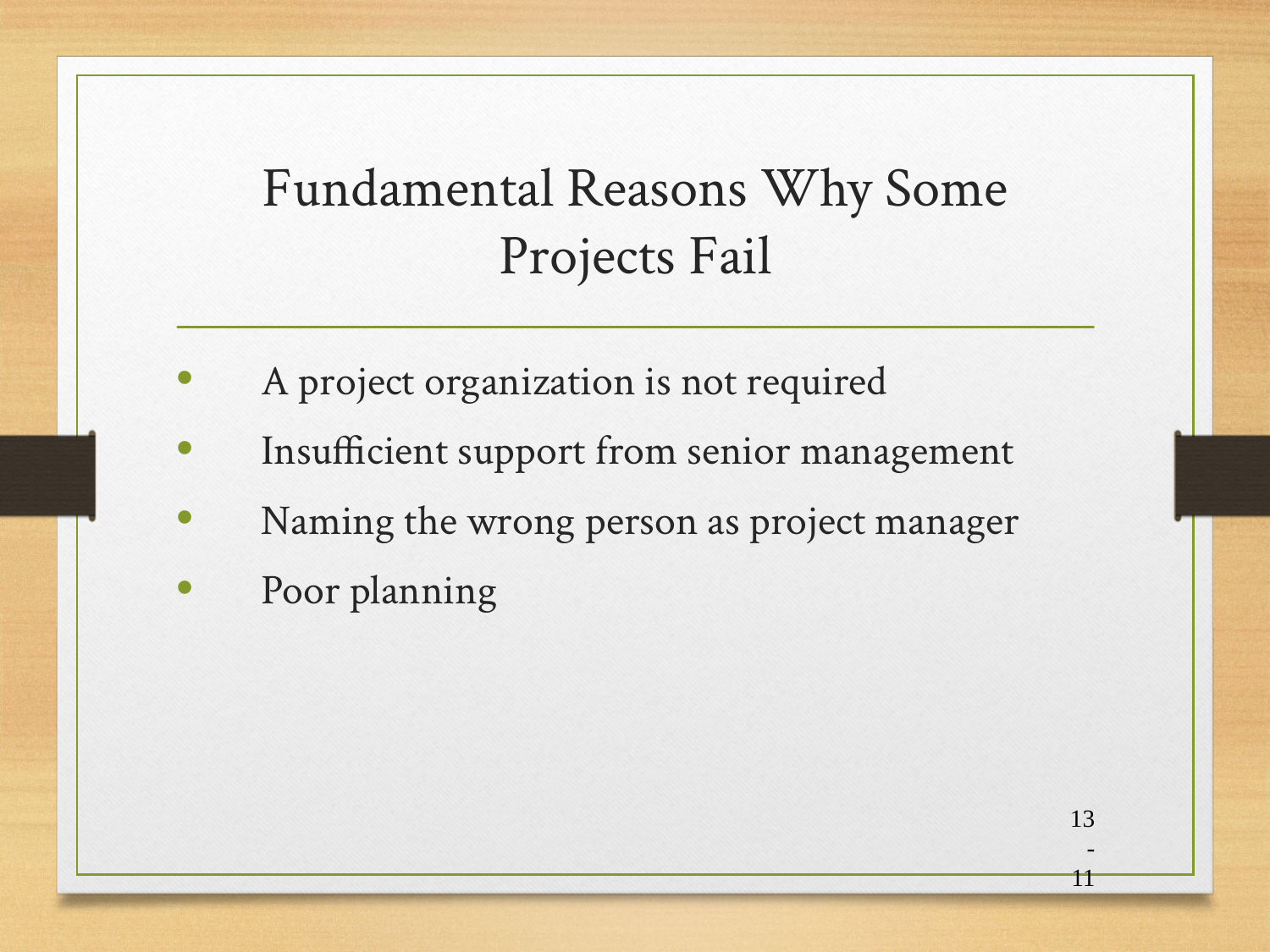

# Fundamental Reasons Why Some Projects Fail
A project organization is not required
Insufficient support from senior management
Naming the wrong person as project manager
Poor planning
13-11